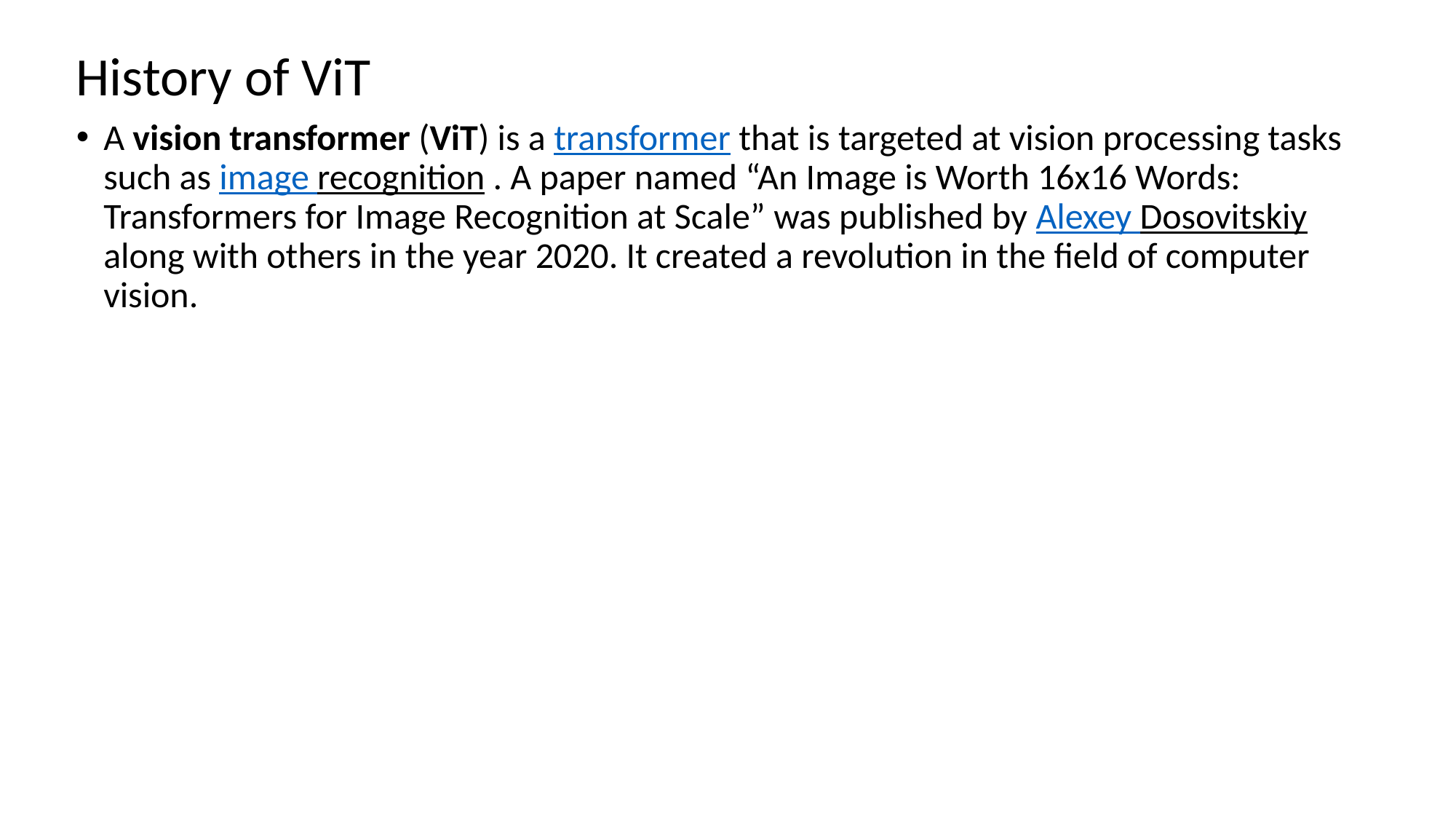

# History of ViT
A vision transformer (ViT) is a transformer that is targeted at vision processing tasks such as image recognition . A paper named “An Image is Worth 16x16 Words: Transformers for Image Recognition at Scale” was published by Alexey Dosovitskiy along with others in the year 2020. It created a revolution in the field of computer vision.